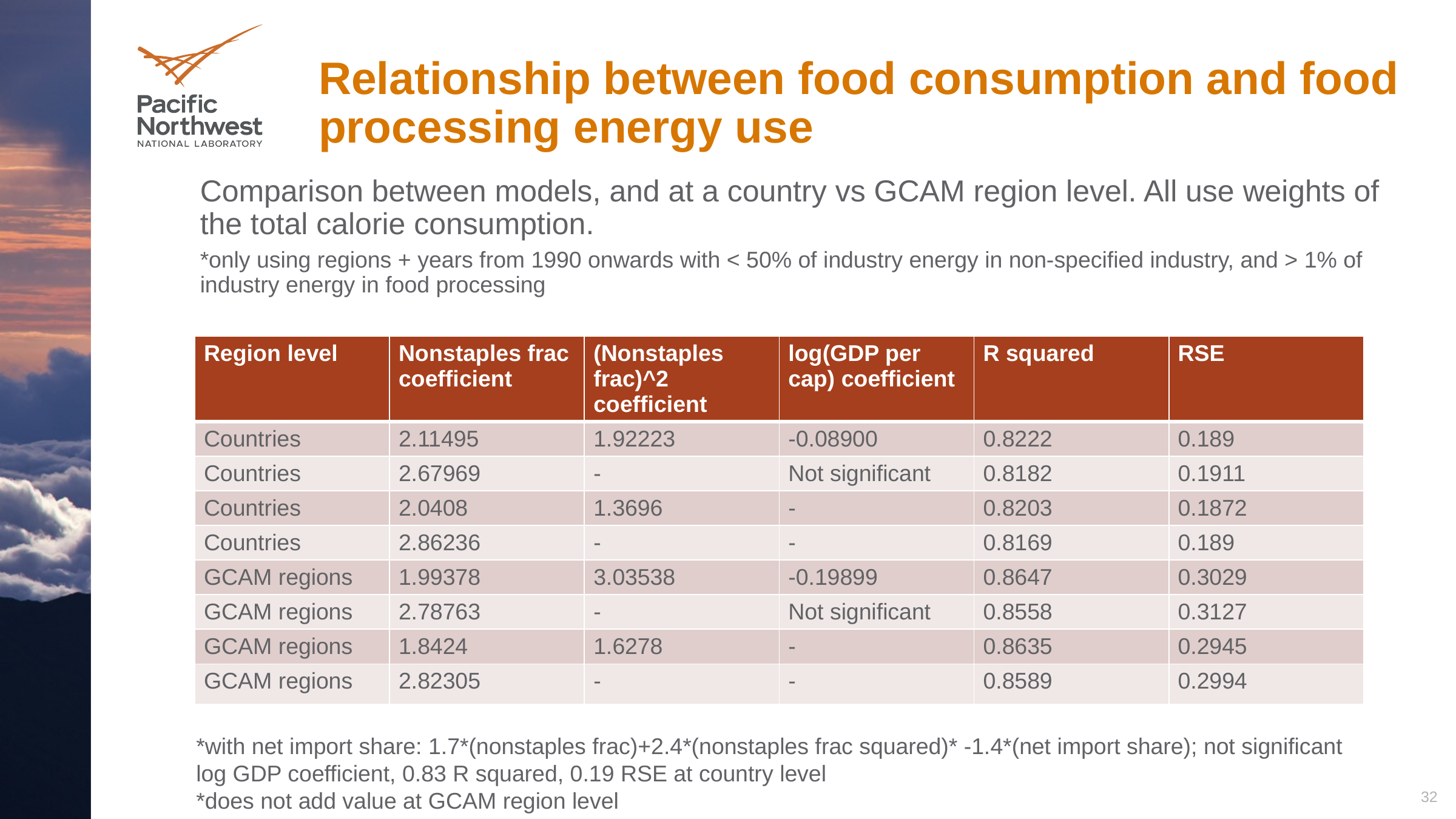

# Relationship between food consumption and food processing energy use
Comparison between models, and at a country vs GCAM region level. All use weights of the total calorie consumption.
*only using regions + years from 1990 onwards with < 50% of industry energy in non-specified industry, and > 1% of industry energy in food processing
| Region level | Nonstaples frac coefficient | (Nonstaples frac)^2 coefficient | log(GDP per cap) coefficient | R squared | RSE |
| --- | --- | --- | --- | --- | --- |
| Countries | 2.11495 | 1.92223 | -0.08900 | 0.8222 | 0.189 |
| Countries | 2.67969 | - | Not significant | 0.8182 | 0.1911 |
| Countries | 2.0408 | 1.3696 | - | 0.8203 | 0.1872 |
| Countries | 2.86236 | - | - | 0.8169 | 0.189 |
| GCAM regions | 1.99378 | 3.03538 | -0.19899 | 0.8647 | 0.3029 |
| GCAM regions | 2.78763 | - | Not significant | 0.8558 | 0.3127 |
| GCAM regions | 1.8424 | 1.6278 | - | 0.8635 | 0.2945 |
| GCAM regions | 2.82305 | - | - | 0.8589 | 0.2994 |
*with net import share: 1.7*(nonstaples frac)+2.4*(nonstaples frac squared)* -1.4*(net import share); not significant log GDP coefficient, 0.83 R squared, 0.19 RSE at country level
*does not add value at GCAM region level
32